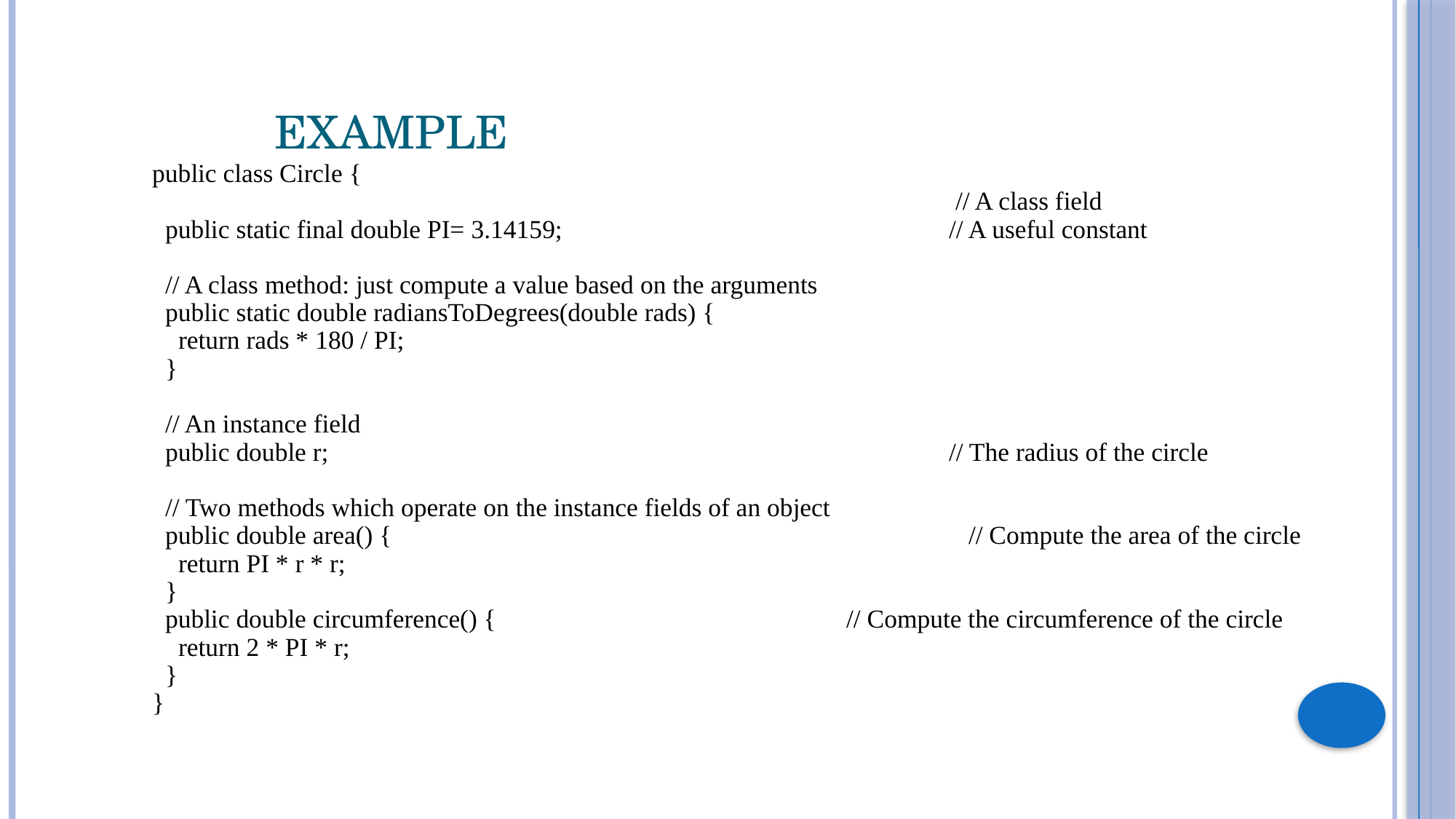

# Example
public class Circle {
 								 // A class field
  public static final double PI= 3.14159;     				// A useful constant

  // A class method: just compute a value based on the arguments
  public static double radiansToDegrees(double rads) {
    return rads * 180 / PI;
  }

  // An instance field
  public double r;                  					// The radius of the circle

  // Two methods which operate on the instance fields of an object
  public double area() {         					   // Compute the area of the circle
    return PI * r * r;
  }
  public double circumference() {  				 // Compute the circumference of the circle
    return 2 * PI * r;
  }
}